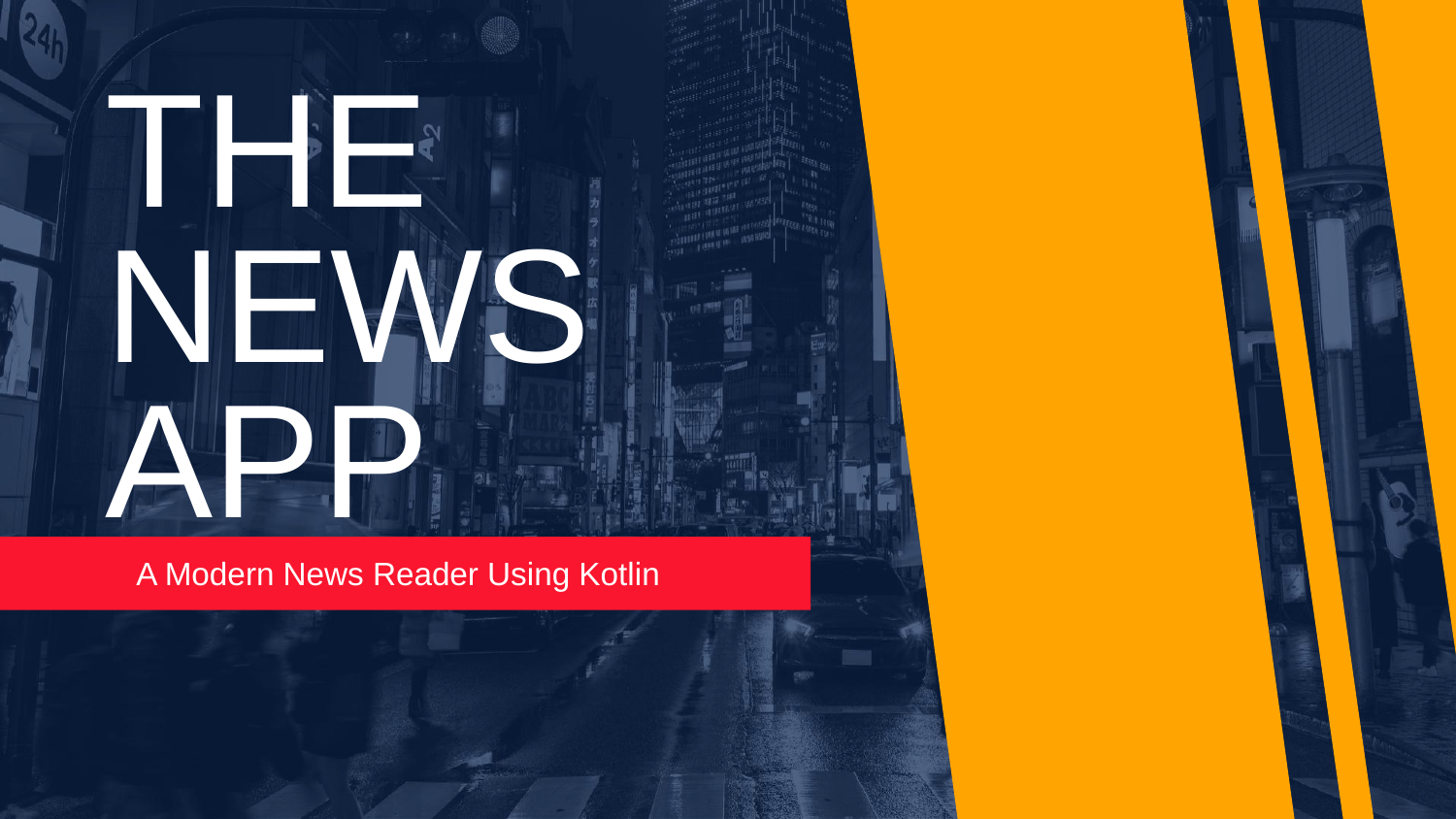

# THE NEWS APP

A Modern News Reader Using Kotlin